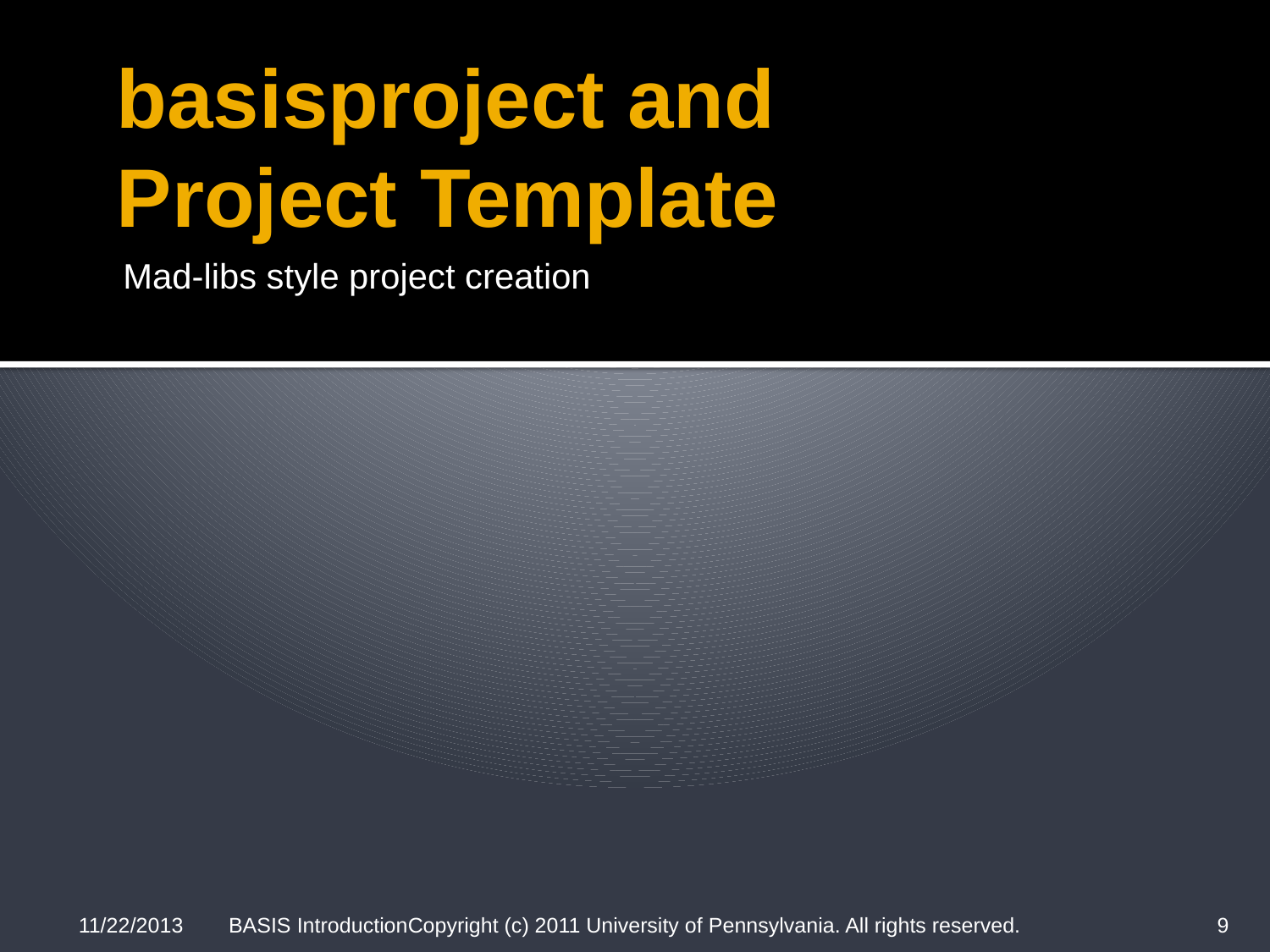

# basisproject and Project Template
Mad-libs style project creation
11/22/2013
BASIS Introduction	Copyright (c) 2011 University of Pennsylvania. All rights reserved.
9